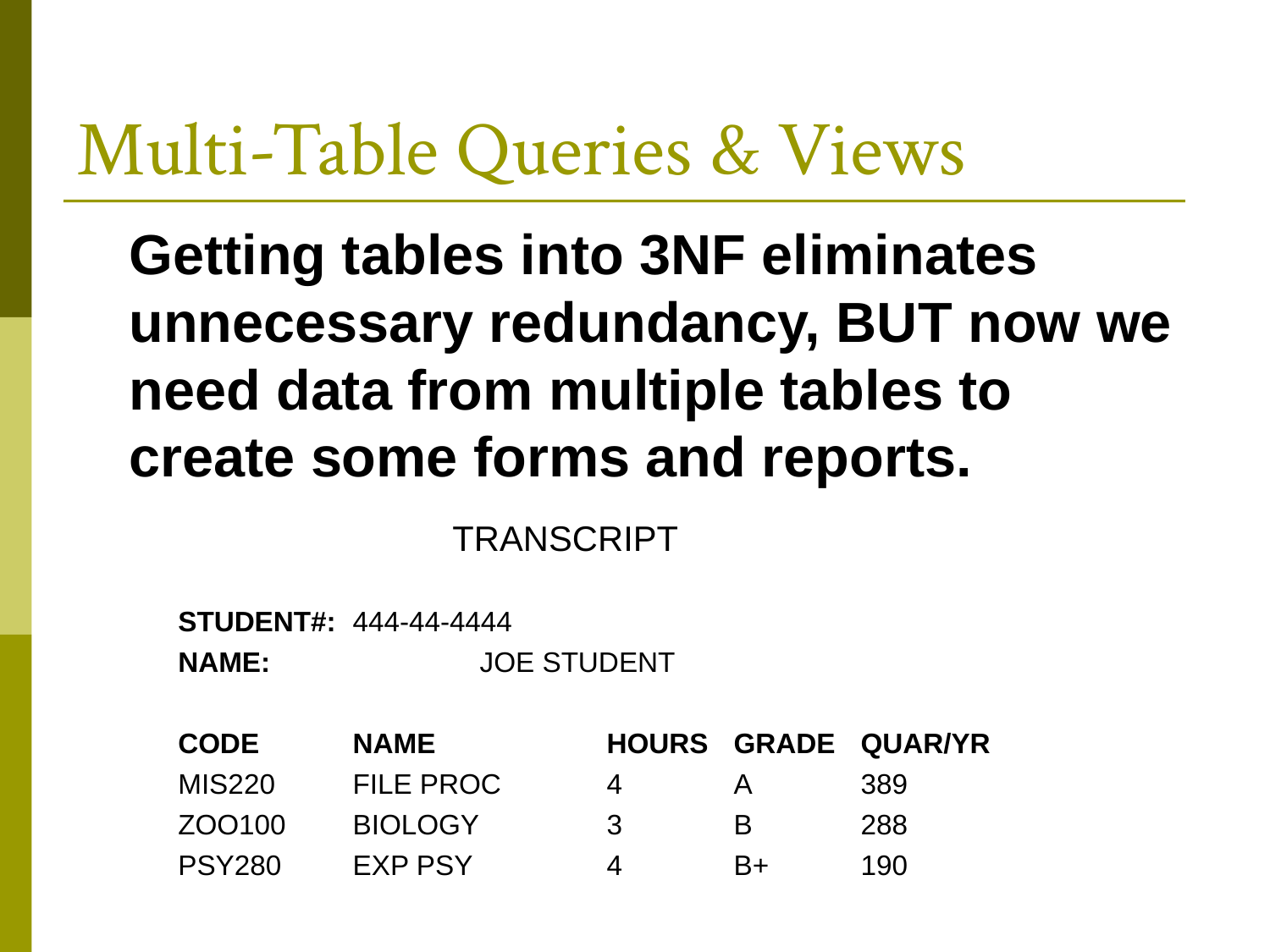

# Multi-Table Queries & Views
Getting tables into 3NF eliminates unnecessary redundancy, BUT now we need data from multiple tables to create some forms and reports.
TRANSCRIPT

STUDENT#: 	444-44-4444
NAME:  		JOE STUDENT

CODE	NAME		HOURS	GRADE	QUAR/YR
MIS220	FILE PROC	4	A	389
ZOO100	BIOLOGY		3	B	288
PSY280	EXP PSY		4	B+	190